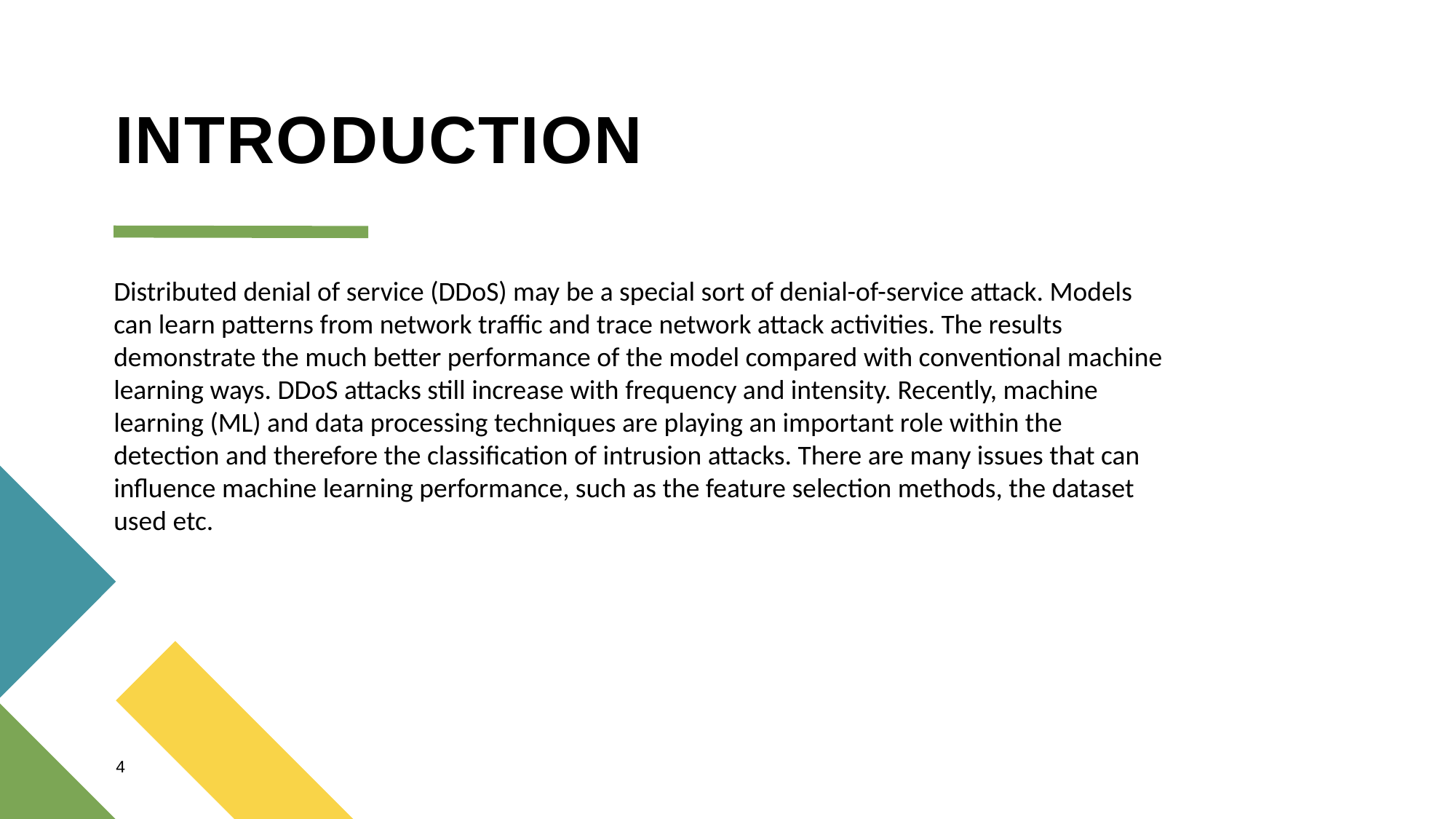

# INTRODUCTION
Distributed denial of service (DDoS) may be a special sort of denial-of-service attack. Models can learn patterns from network traffic and trace network attack activities. The results demonstrate the much better performance of the model compared with conventional machine learning ways. DDoS attacks still increase with frequency and intensity. Recently, machine learning (ML) and data processing techniques are playing an important role within the detection and therefore the classification of intrusion attacks. There are many issues that can influence machine learning performance, such as the feature selection methods, the dataset used etc.

4